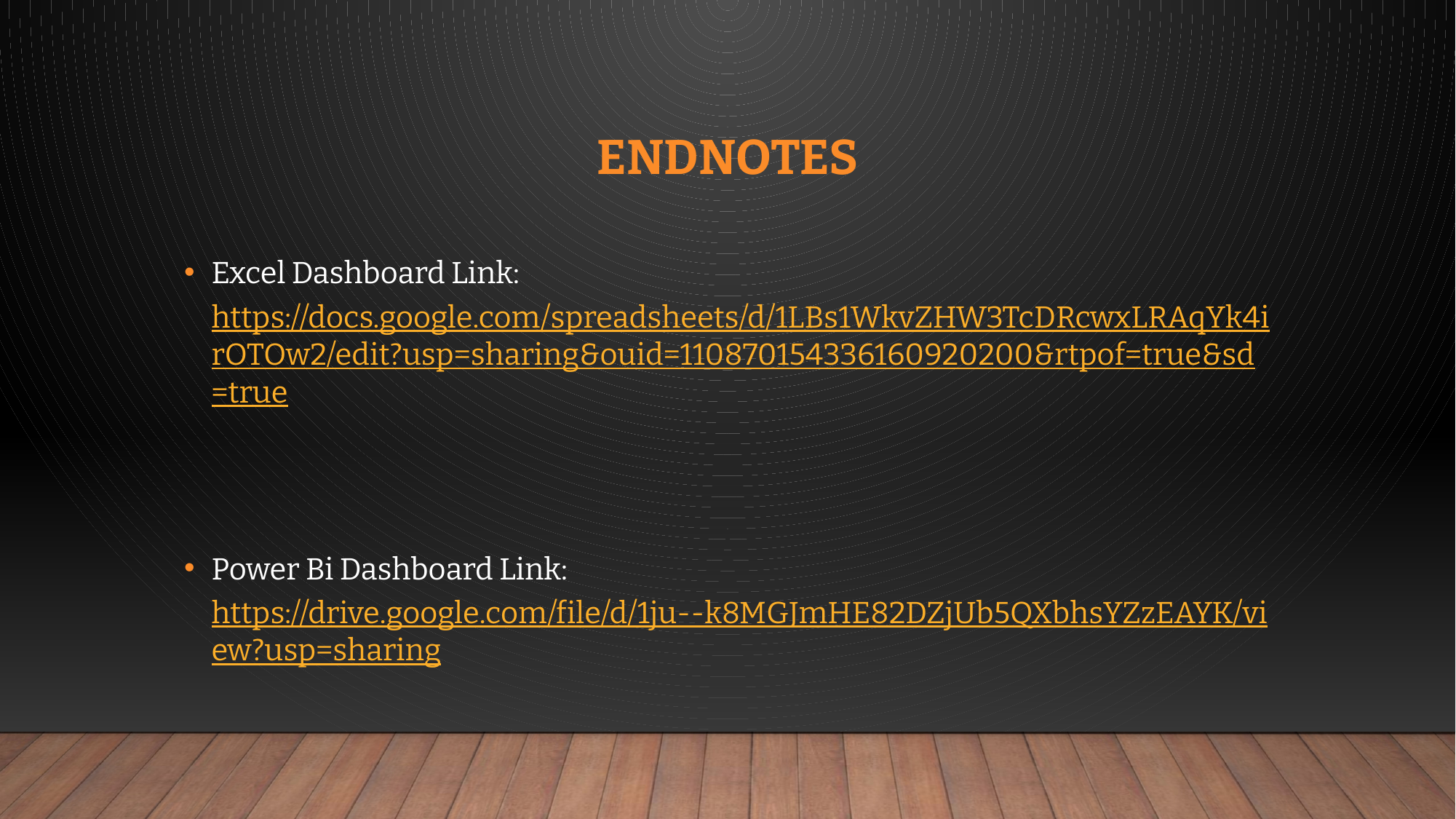

# Endnotes
Excel Dashboard Link:  https://docs.google.com/spreadsheets/d/1LBs1WkvZHW3TcDRcwxLRAqYk4irOTOw2/edit?usp=sharing&ouid=110870154336160920200&rtpof=true&sd=true

Power Bi Dashboard Link: https://drive.google.com/file/d/1ju--k8MGJmHE82DZjUb5QXbhsYZzEAYK/view?usp=sharing